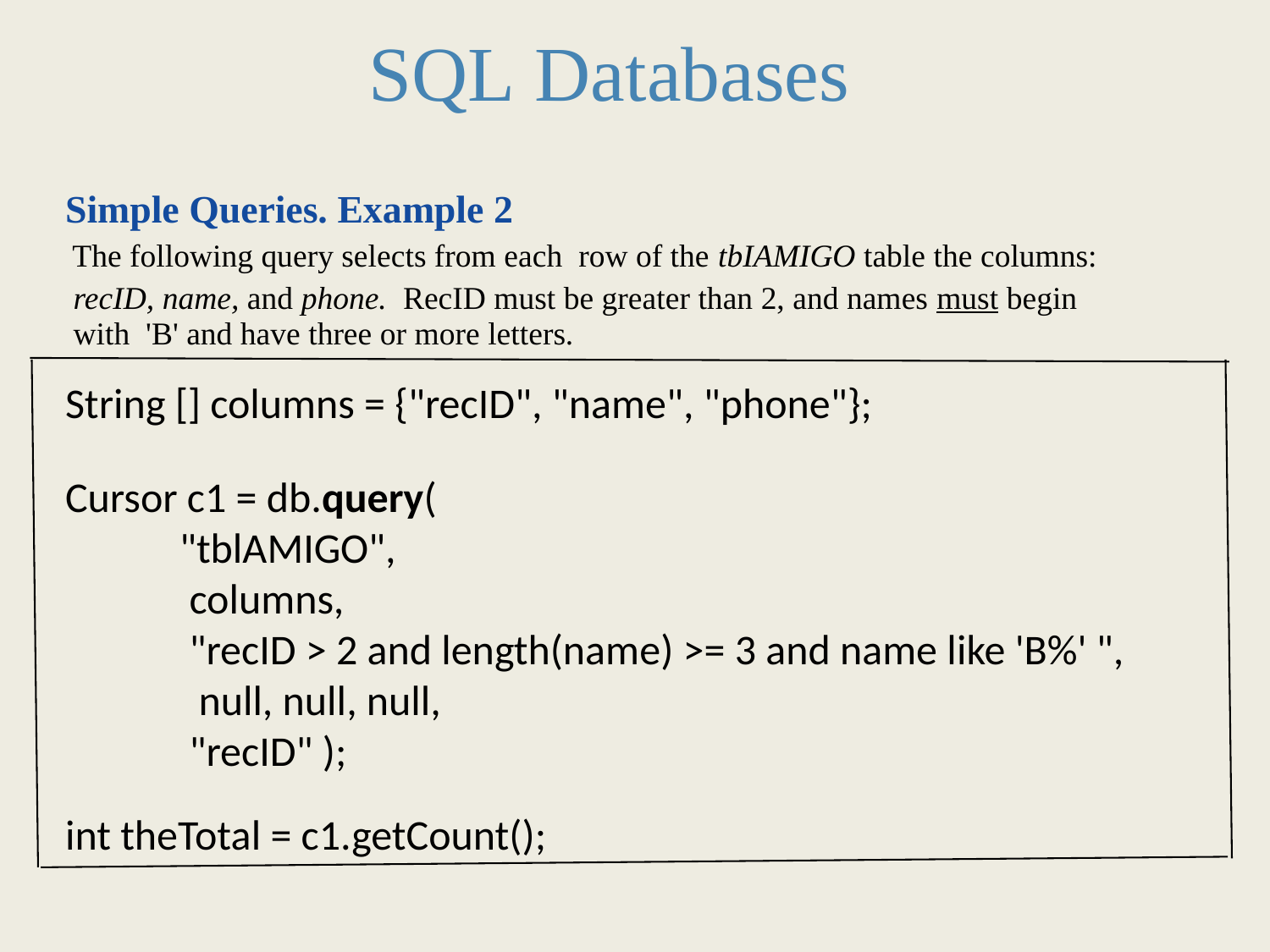

SQL Databases

Simple Queries. Example 2
	The following query selects from each  row of the tbIAMIGO table the columns:
 recID, name, and phone.  RecID must be greater than 2, and names must begin
 with  'B' and have three or more letters.

String [] columns = {"recID", "name", "phone"};

Cursor c1 = db.query(
            "tblAMIGO",
             columns,
             "recID > 2 and length(name) >= 3 and name like 'B%' ",
              null, null, null,
             "recID" );

int theTotal = c1.getCount();